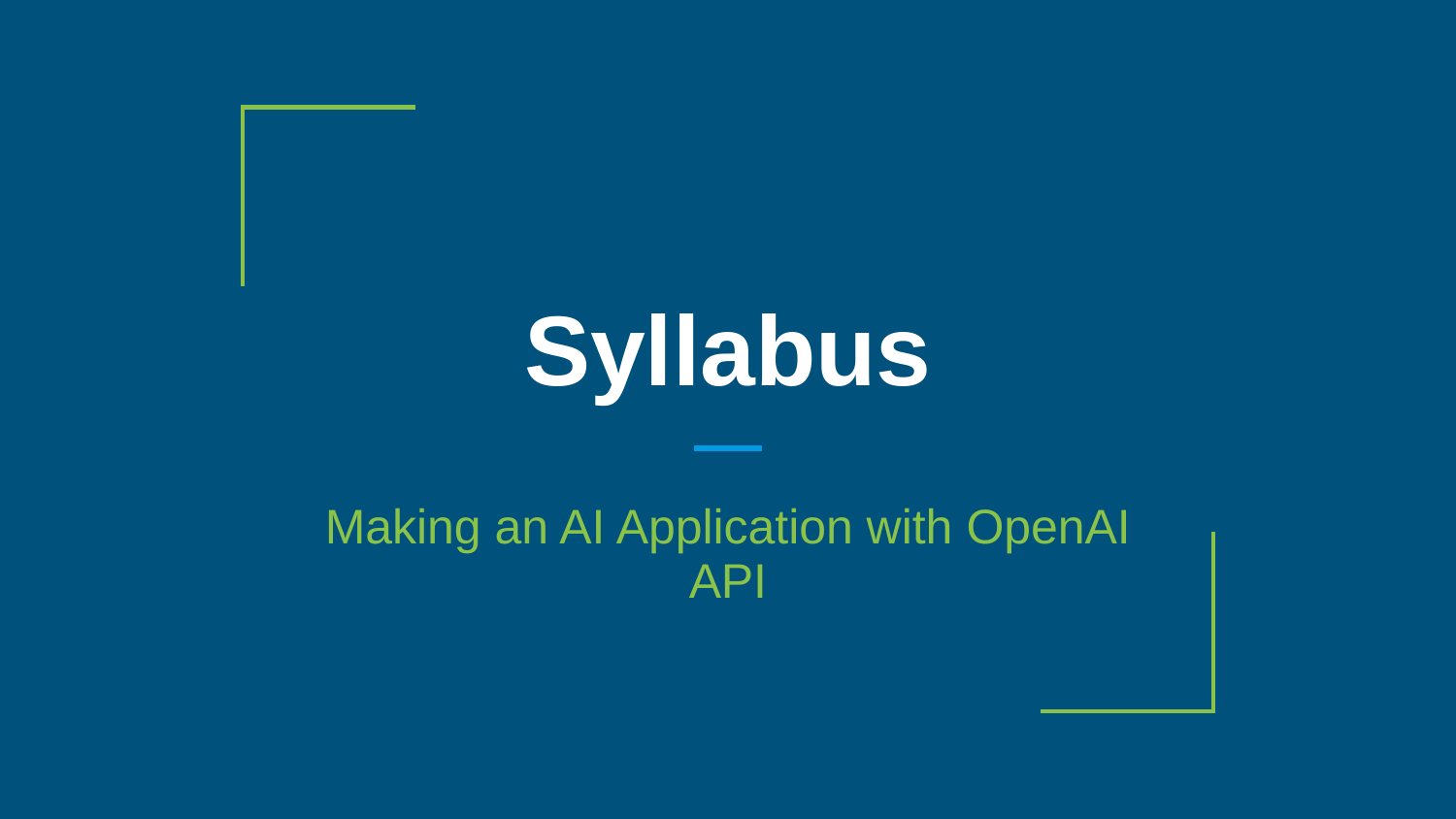

# Syllabus
Making an AI Application with OpenAI API